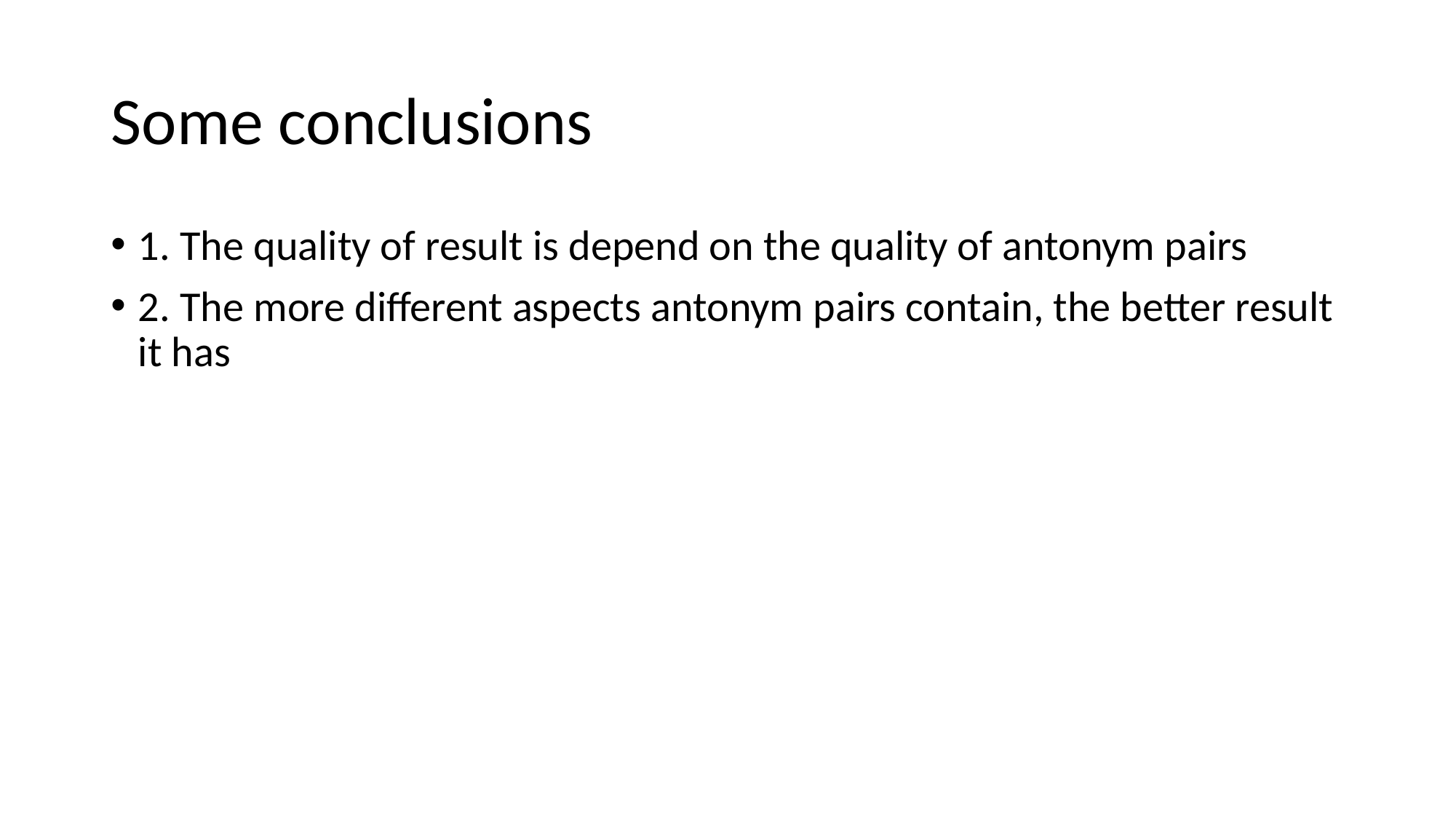

# Some conclusions
1. The quality of result is depend on the quality of antonym pairs
2. The more different aspects antonym pairs contain, the better result it has